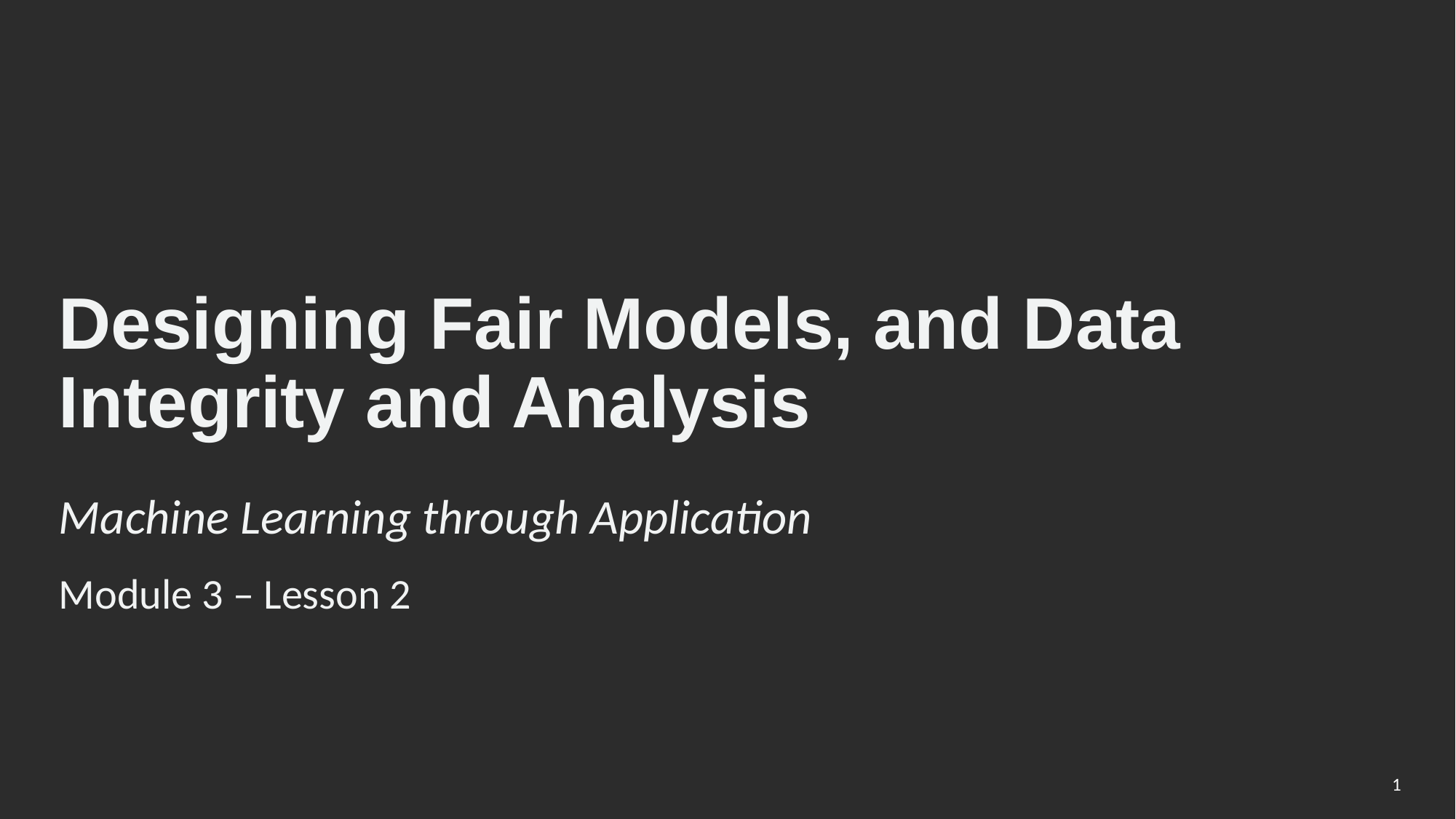

Designing Fair Models, and Data Integrity and Analysis
Machine Learning through Application
Module 3 – Lesson 2
1